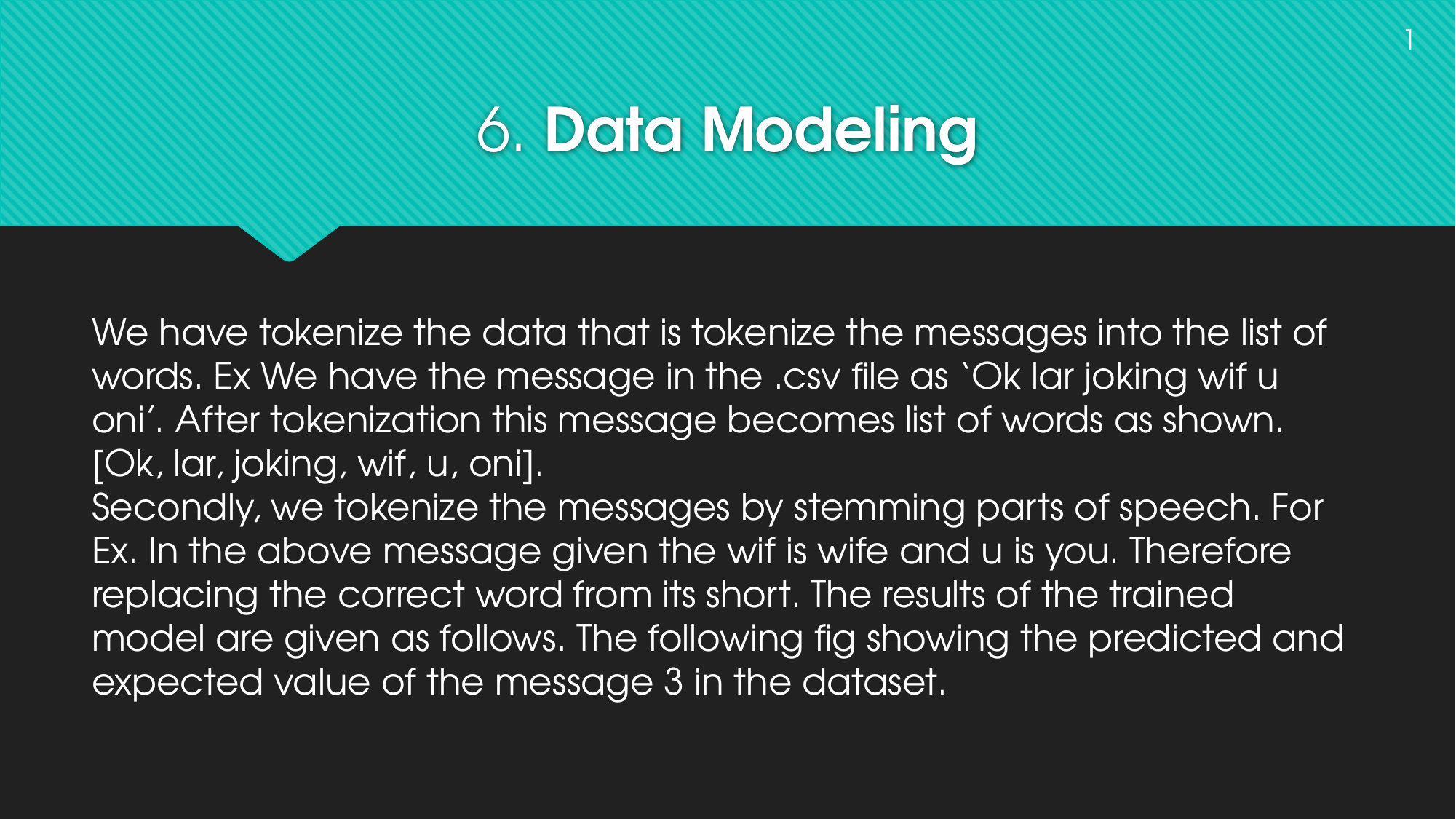

1
# 6. Data Modeling
We have tokenize the data that is tokenize the messages into the list of words. Ex We have the message in the .csv file as ‘Ok lar joking wif u oni’. After tokenization this message becomes list of words as shown. [Ok, lar, joking, wif, u, oni].
Secondly, we tokenize the messages by stemming parts of speech. For Ex. In the above message given the wif is wife and u is you. Therefore replacing the correct word from its short. The results of the trained model are given as follows. The following fig showing the predicted and expected value of the message 3 in the dataset.